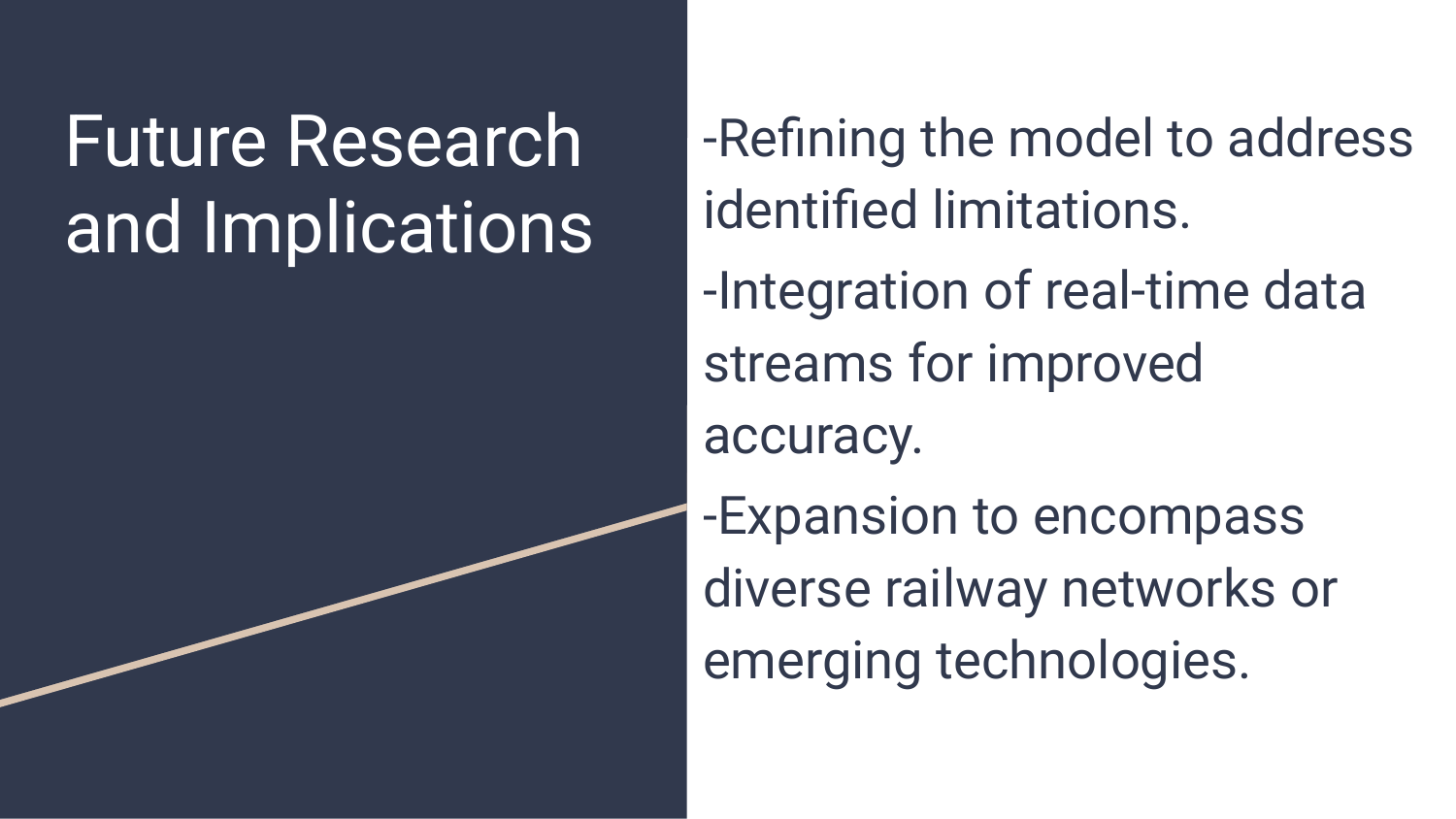

# Future Research and Implications
-Refining the model to address identified limitations.
-Integration of real-time data streams for improved accuracy.
-Expansion to encompass diverse railway networks or emerging technologies.